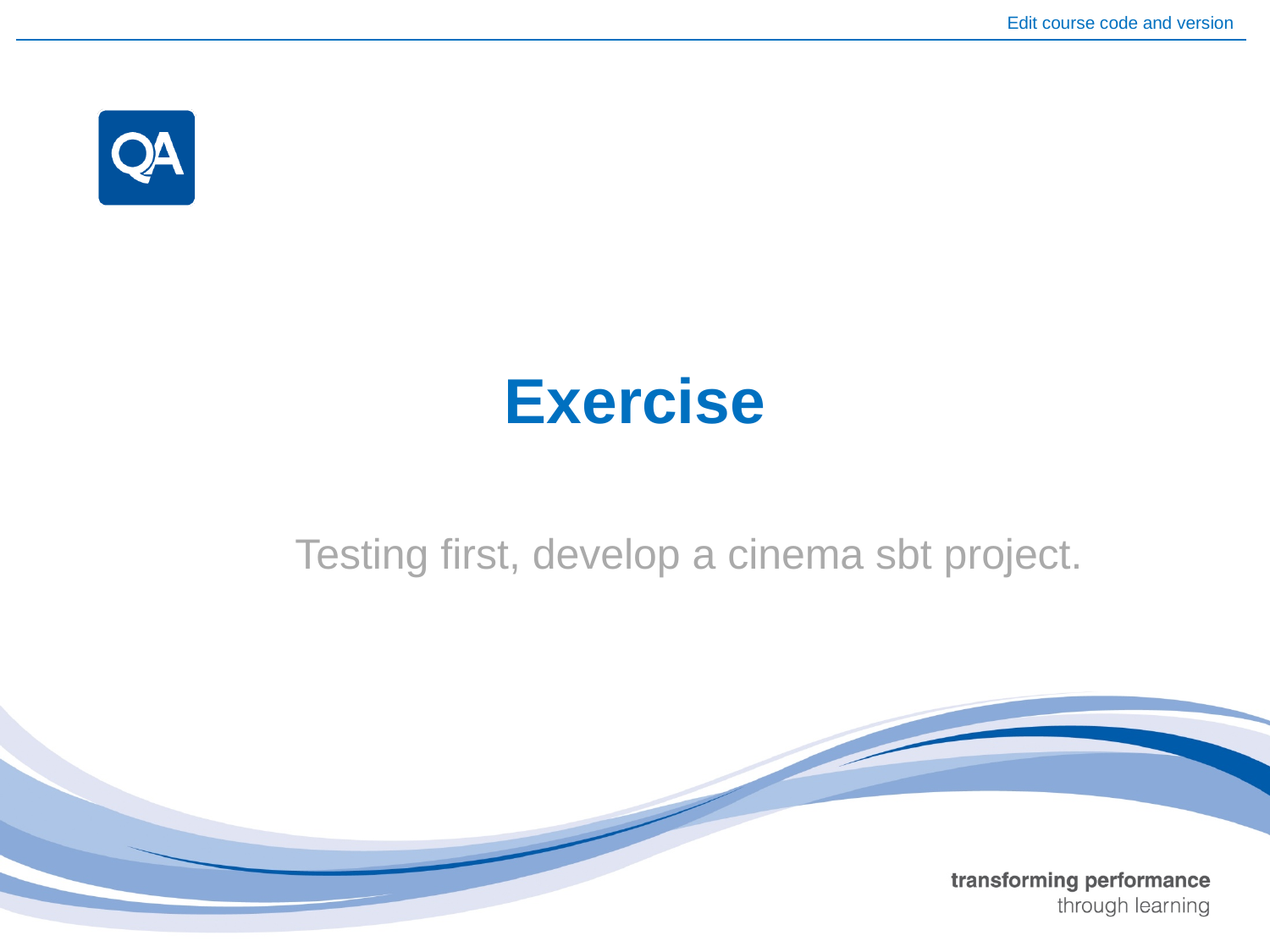

# Exercise
Testing first, develop a cinema sbt project.